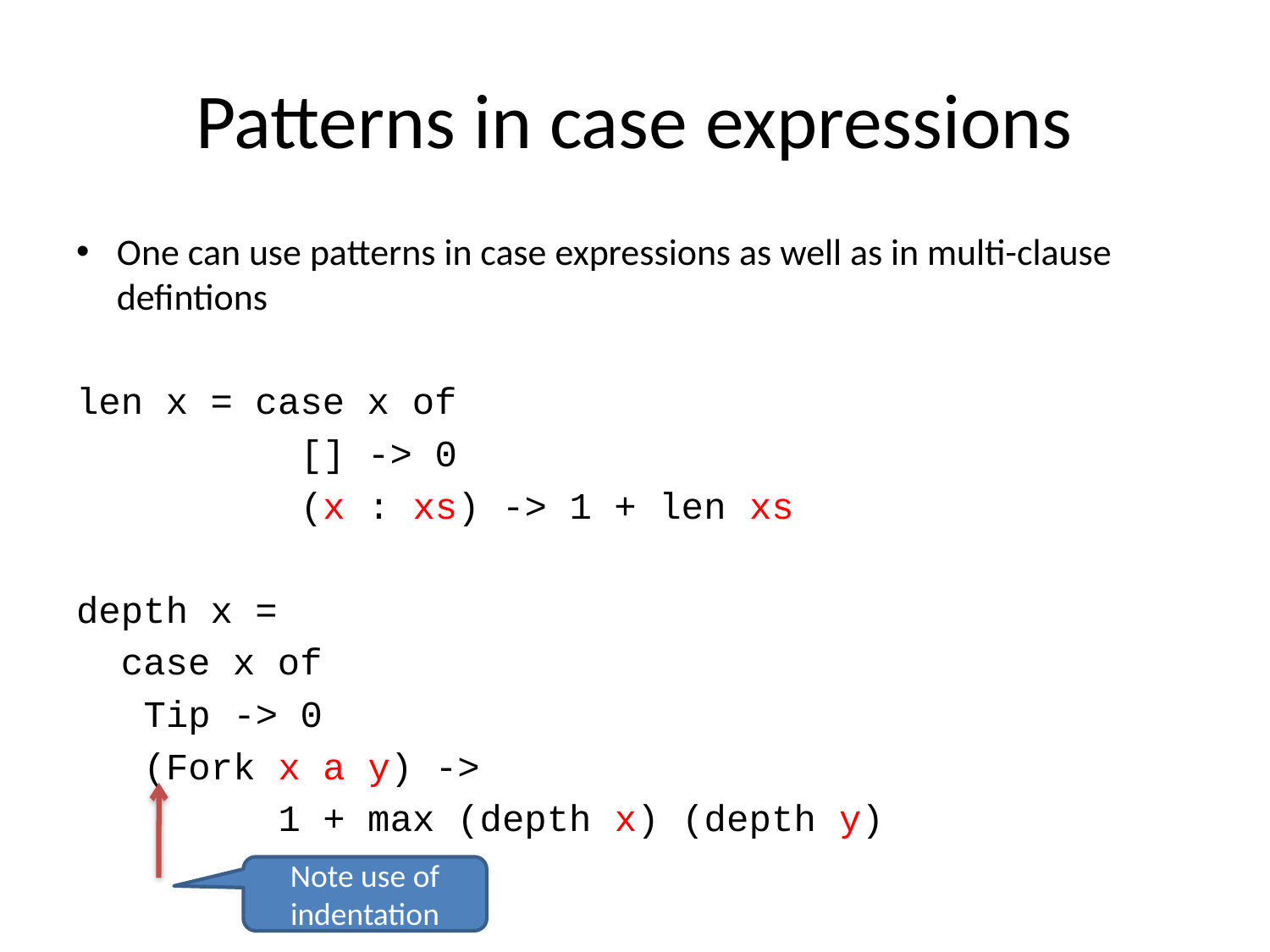

# Patterns in case expressions
One can use patterns in case expressions as well as in multi-clause defintions

len x = case x of
          [] -> 0
          (x : xs) -> 1 + len xs

depth x =
  case x of
   Tip -> 0
   (Fork x a y) ->
         1 + max (depth x) (depth y)
Note use of indentation